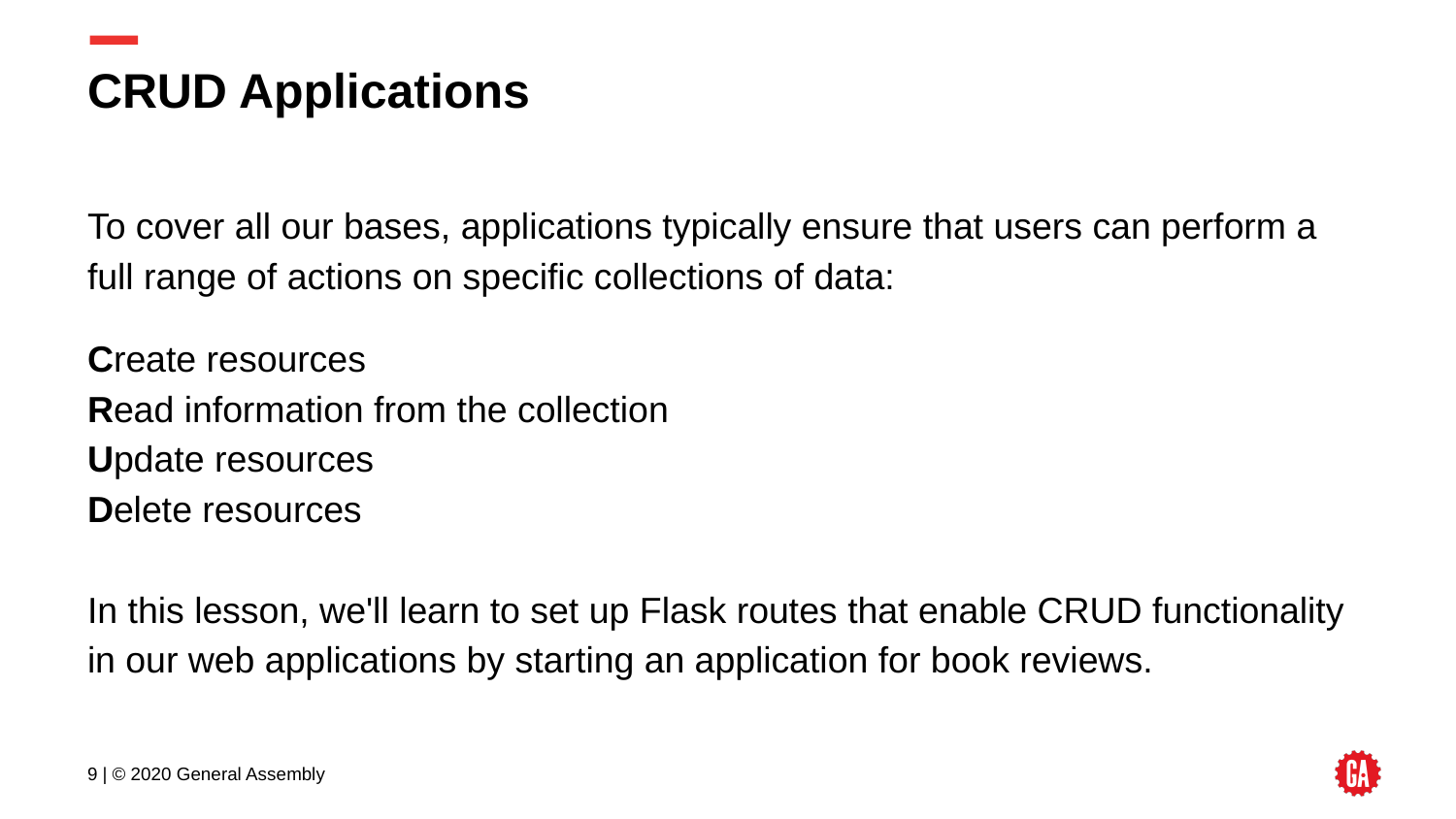

# CRUD Applications
To cover all our bases, applications typically ensure that users can perform a full range of actions on specific collections of data:
Create resources
Read information from the collection
Update resources
Delete resources

In this lesson, we'll learn to set up Flask routes that enable CRUD functionality in our web applications by starting an application for book reviews.
9 | © 2020 General Assembly